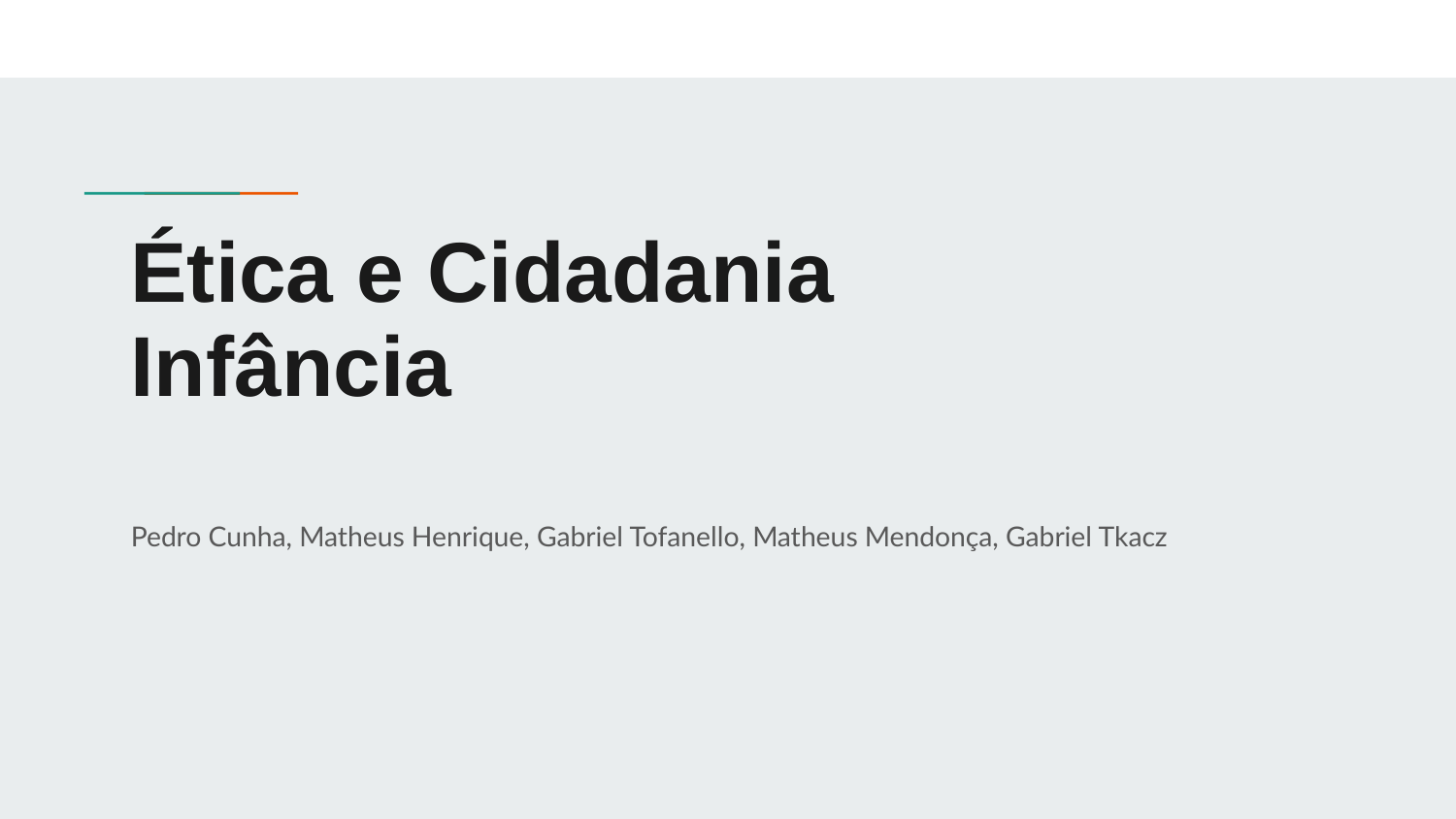

# Ética e Cidadania
Infância
Pedro Cunha, Matheus Henrique, Gabriel Tofanello, Matheus Mendonça, Gabriel Tkacz